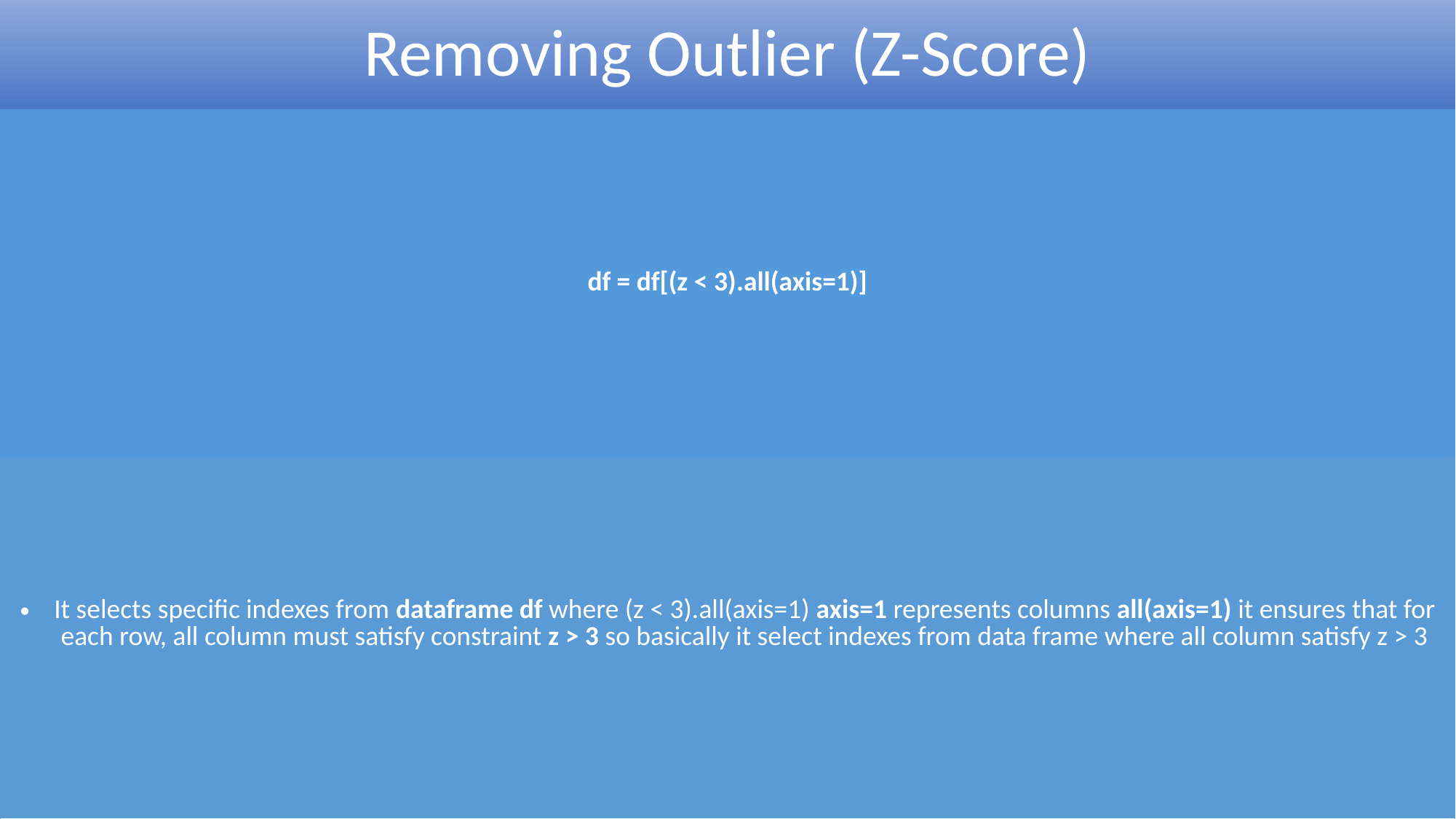

# Removing Outlier (Z-Score)
| df = df[(z < 3).all(axis=1)] |
| --- |
| It selects specific indexes from dataframe df where (z < 3).all(axis=1) axis=1 represents columns all(axis=1) it ensures that for each row, all column must satisfy constraint z > 3 so basically it select indexes from data frame where all column satisfy z > 3 |
| --- |